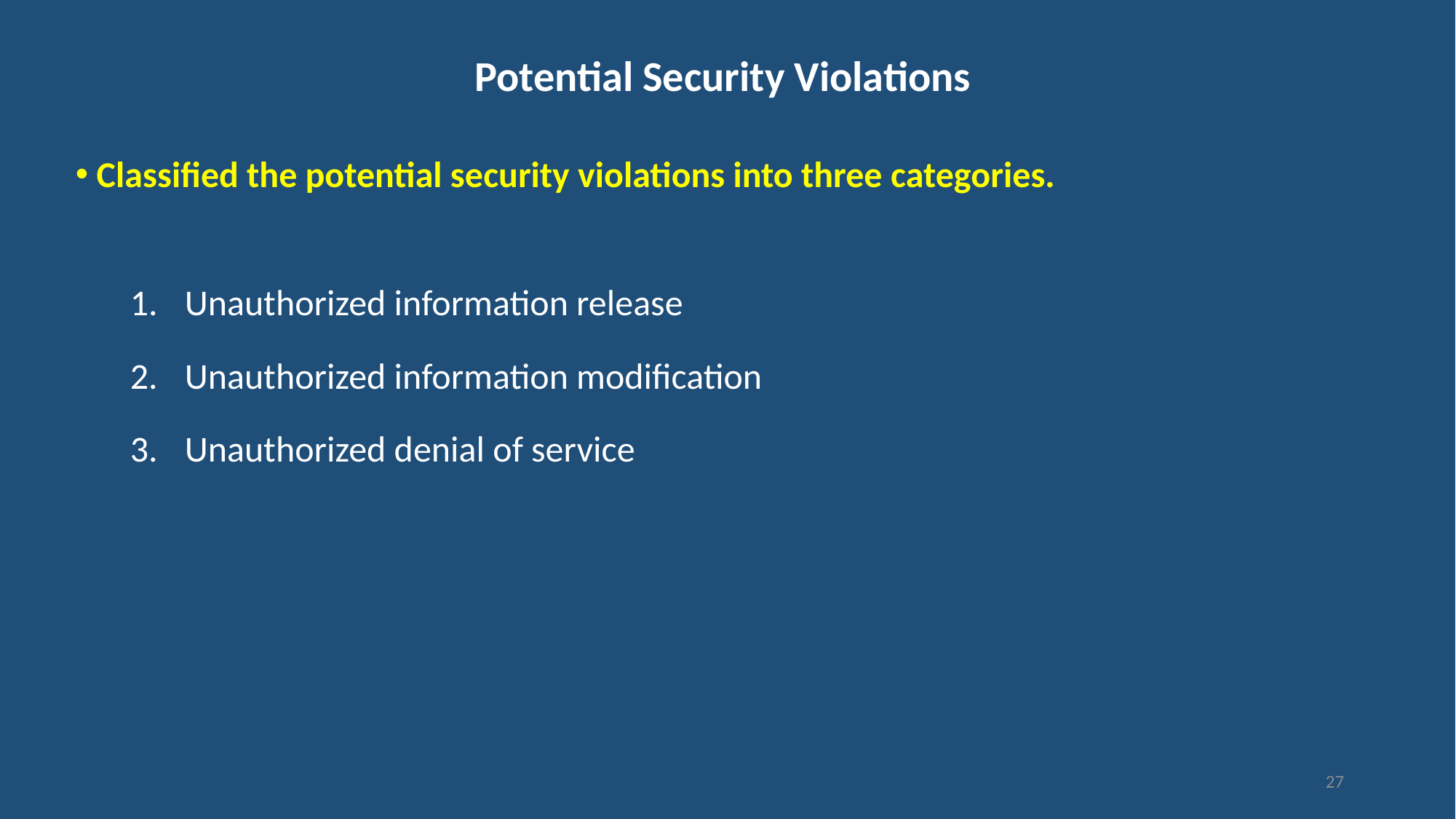

# Potential Security Violations

 Classified the potential security violations into three categories.

Unauthorized information release
Unauthorized information modification
Unauthorized denial of service
27